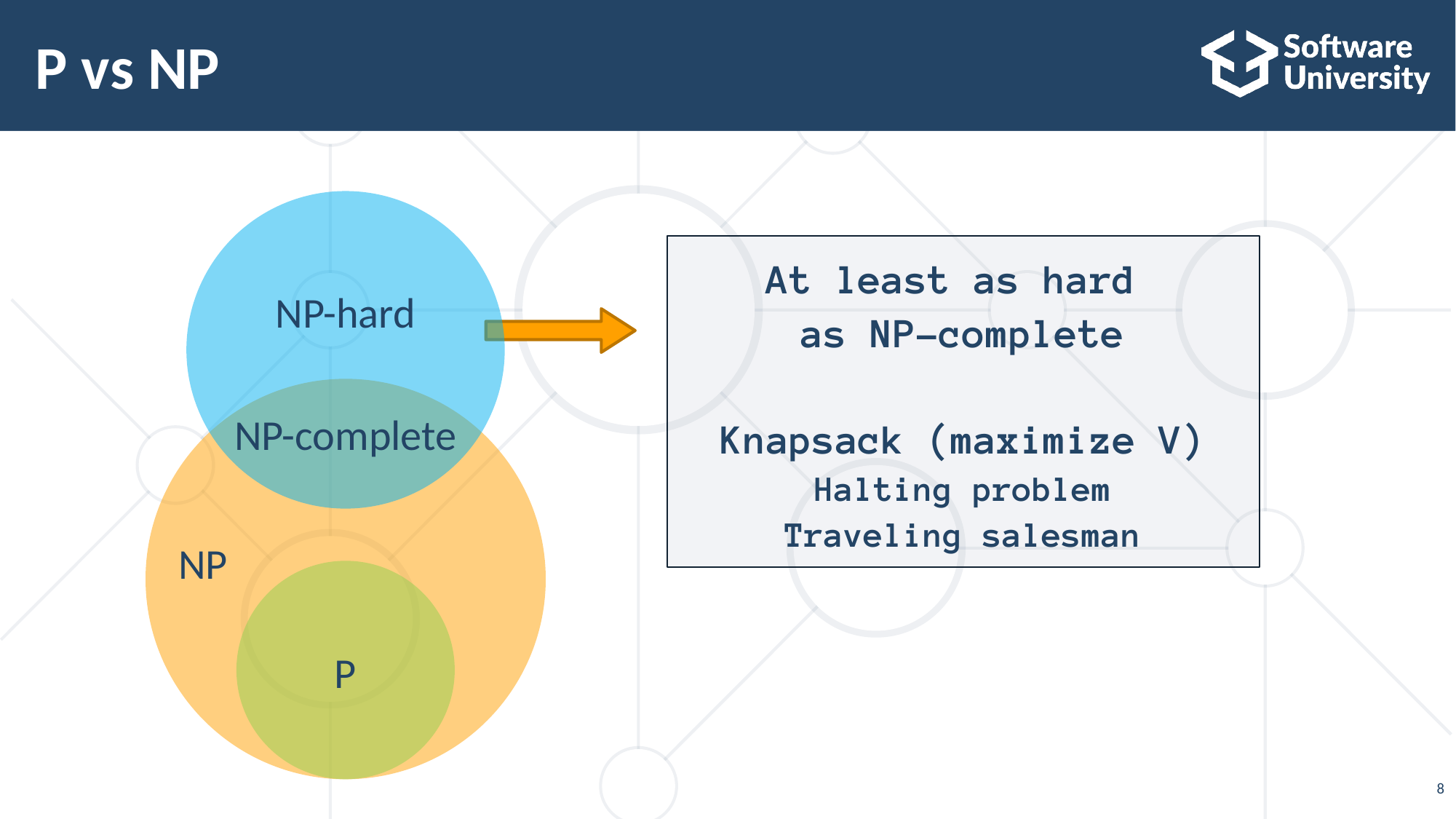

# P vs NP

At least as hard
as NP-complete

Knapsack (maximize V)
Halting problem
Traveling salesman
NP-hard

NP-complete
NP

P
8